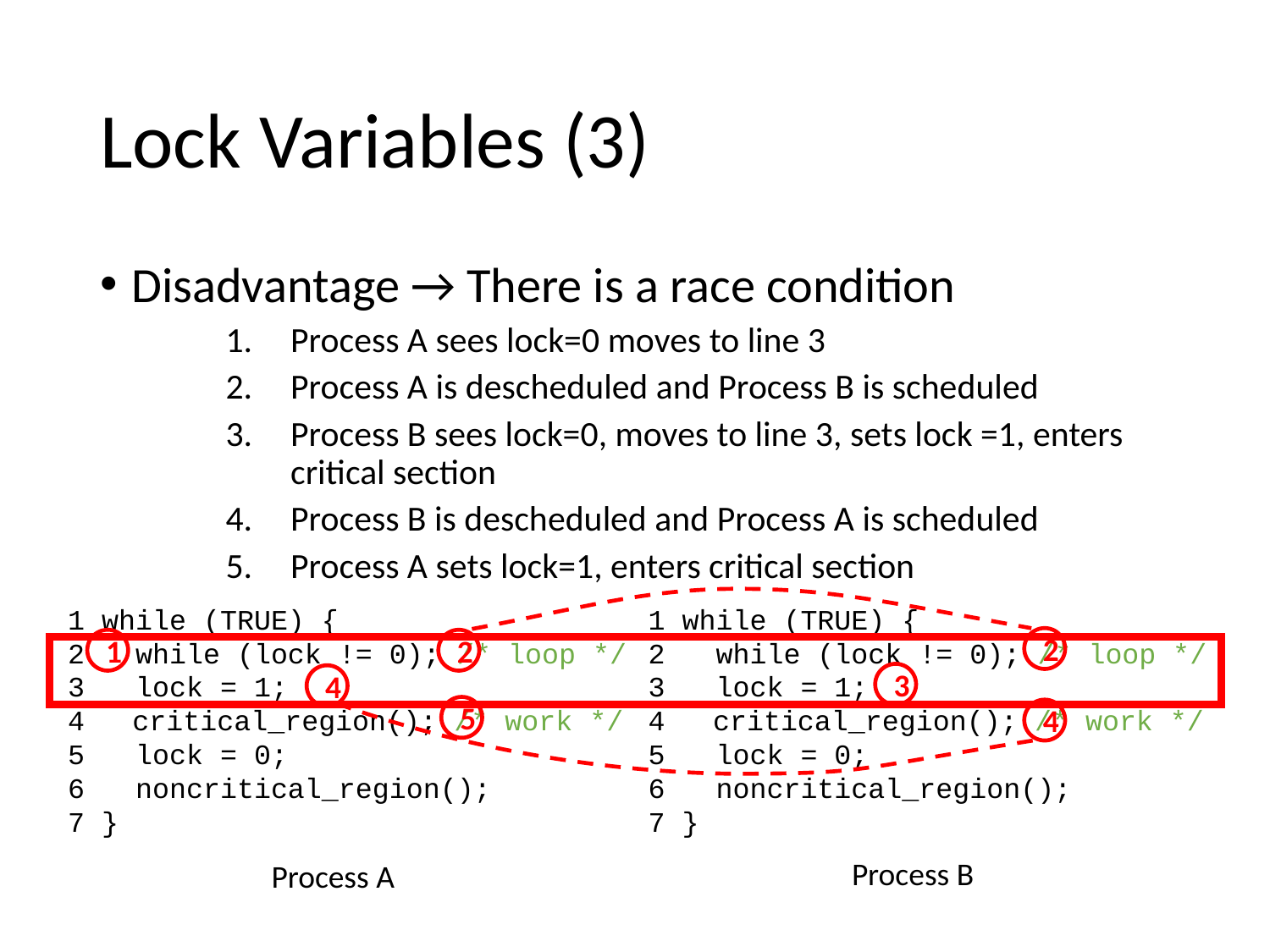

# Lock Variables (3)
Disadvantage → There is a race condition
Process A sees lock=0 moves to line 3
Process A is descheduled and Process B is scheduled
Process B sees lock=0, moves to line 3, sets lock =1, enters critical section
Process B is descheduled and Process A is scheduled
Process A sets lock=1, enters critical section

2
2
3
1 while (TRUE) {
2   while (lock != 0); /* loop */
3   lock = 1;
 critical_region(); /* work */
5   lock = 0;
6   noncritical_region();
7 }
1 while (TRUE) {
2   while (lock != 0); /* loop */
3   lock = 1;
 critical_region(); /* work */
5   lock = 0;
6   noncritical_region();
7 }
1

4
5
4

Process B
Process A